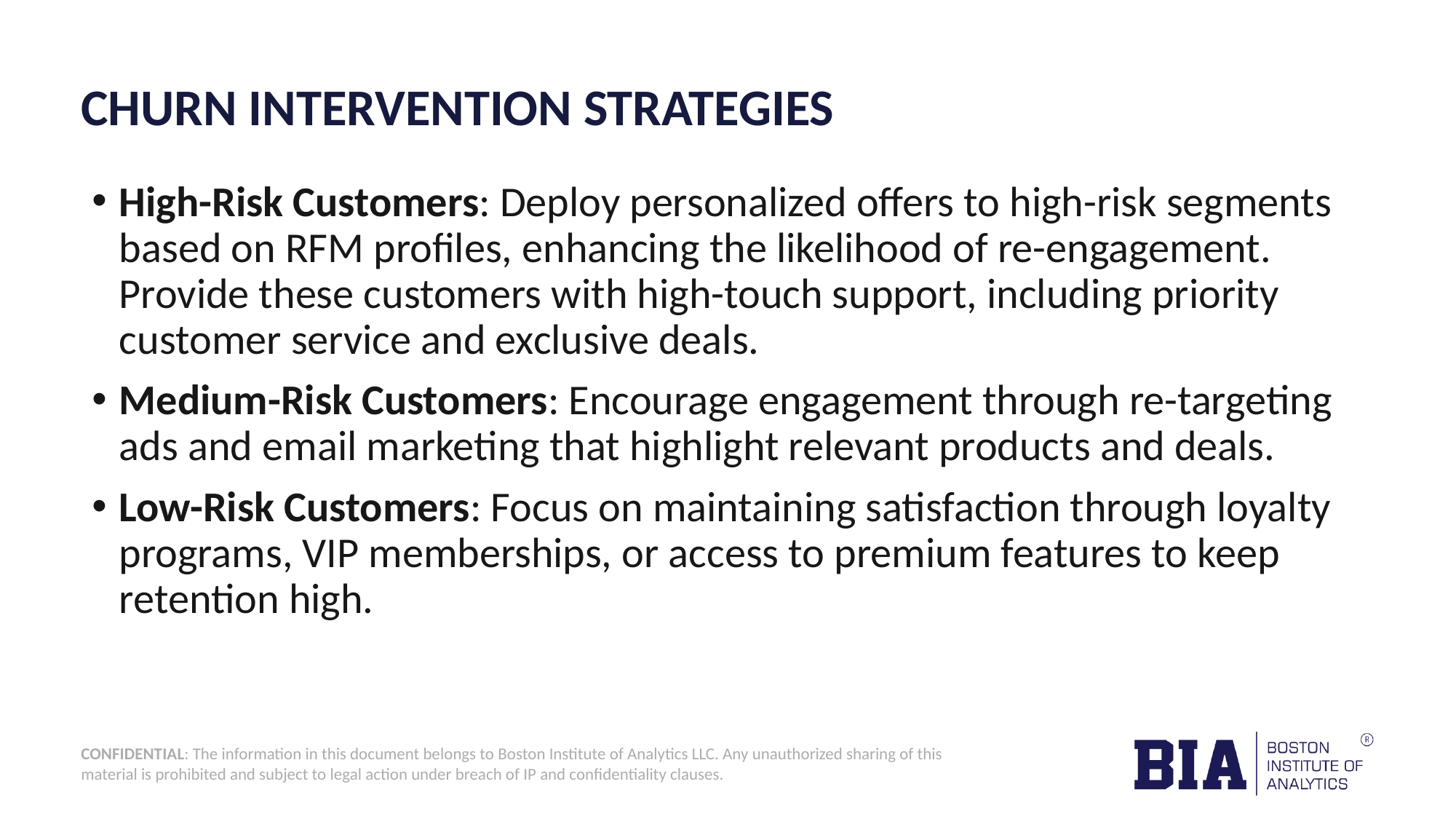

# CHURN INTERVENTION STRATEGIES
High-Risk Customers: Deploy personalized offers to high-risk segments based on RFM profiles, enhancing the likelihood of re-engagement. Provide these customers with high-touch support, including priority customer service and exclusive deals.
Medium-Risk Customers: Encourage engagement through re-targeting ads and email marketing that highlight relevant products and deals.
Low-Risk Customers: Focus on maintaining satisfaction through loyalty programs, VIP memberships, or access to premium features to keep retention high.